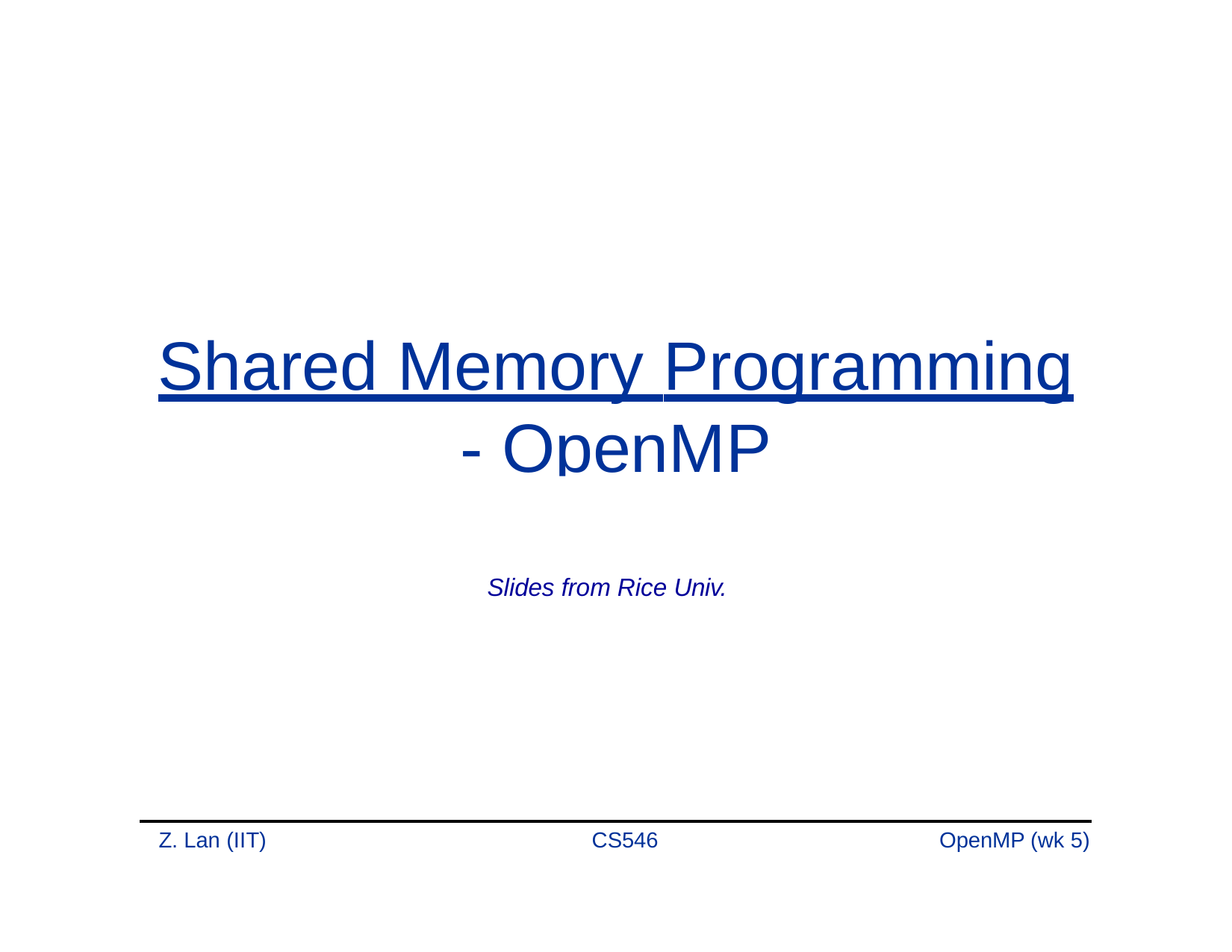

# Shared Memory Programming
- OpenMP

Slides from Rice Univ.

Z. Lan (IIT)
CS546
OpenMP (wk 5)